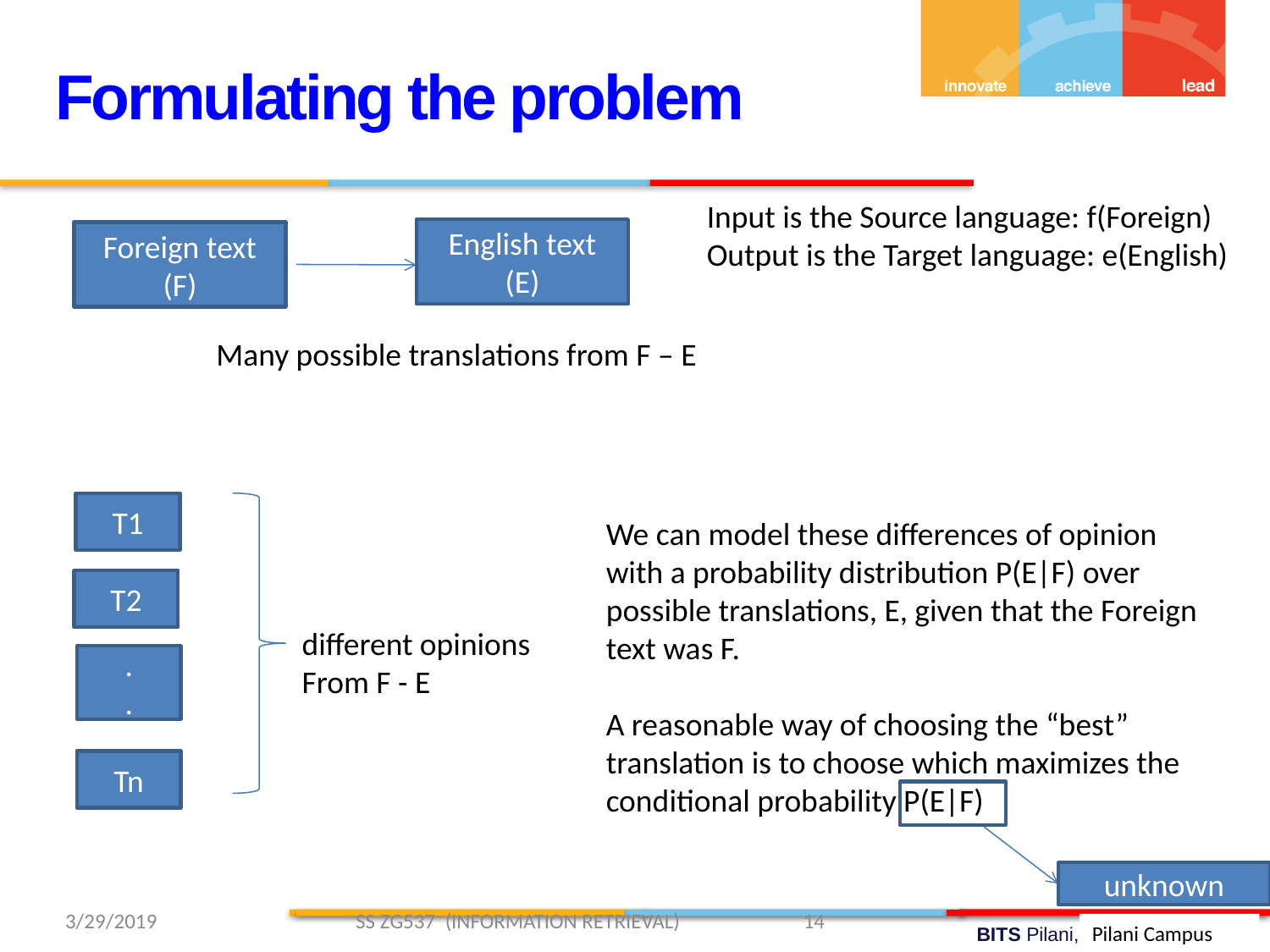

Formulating the problem
Input is the Source language: f(Foreign)
Output is the Target language: e(English)
English text (E)
Foreign text (F)
Many possible translations from F – E
T1

We can model these differences of opinion with a probability distribution P(E|F) over possible translations, E, given that the Foreign text was F.

A reasonable way of choosing the “best” translation is to choose which maximizes the conditional probability P(E|F)
T2
different opinions
From F - E
.
.
Tn

unknown
3/29/2019                                         SS ZG537  (INFORMATION RETRIEVAL)                         14
Pilani Campus